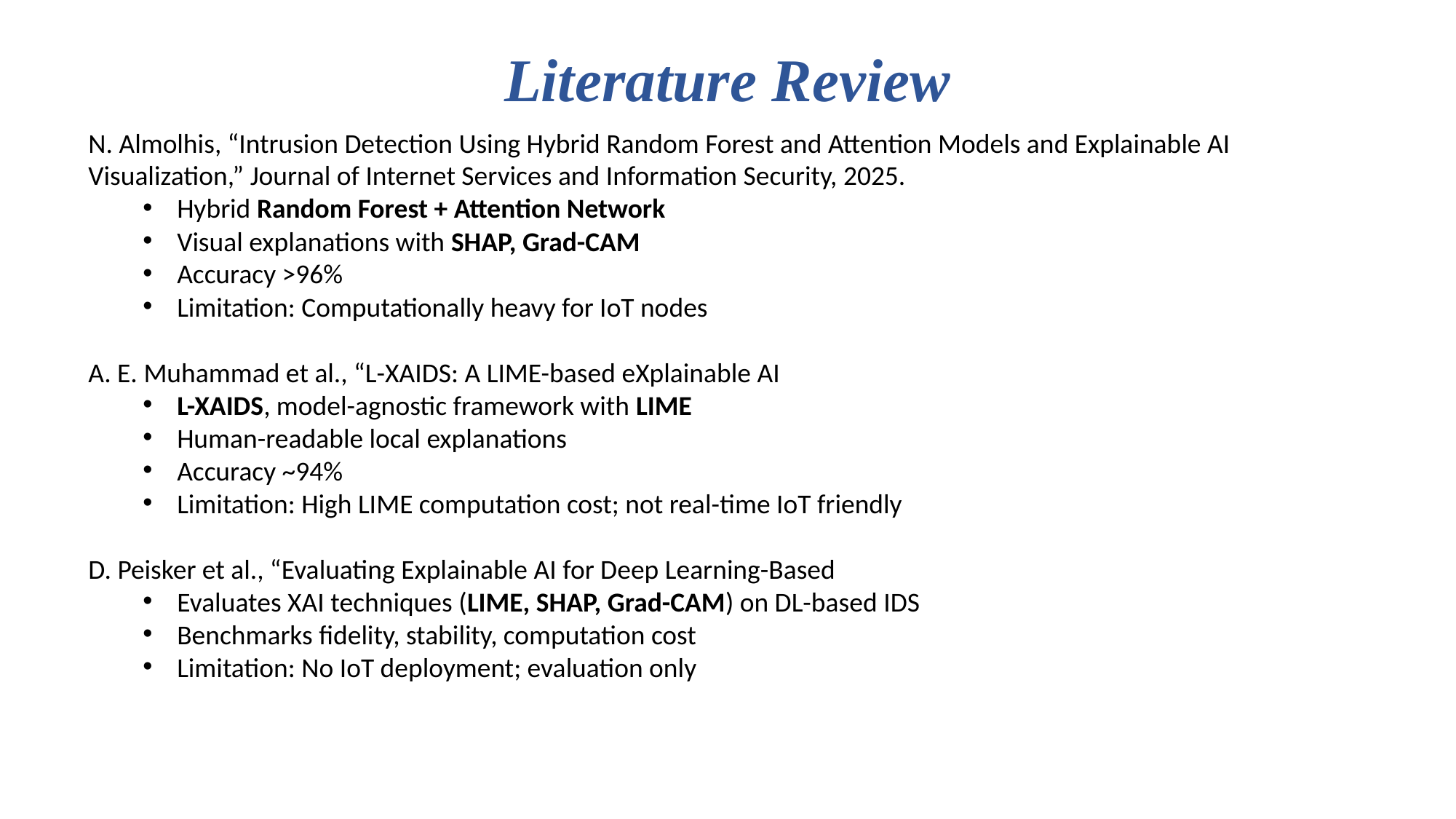

Literature Review
N. Almolhis, “Intrusion Detection Using Hybrid Random Forest and Attention Models and Explainable AI Visualization,” Journal of Internet Services and Information Security, 2025.
Hybrid Random Forest + Attention Network
Visual explanations with SHAP, Grad-CAM
Accuracy >96%
Limitation: Computationally heavy for IoT nodes

A. E. Muhammad et al., “L-XAIDS: A LIME-based eXplainable AI
L-XAIDS, model-agnostic framework with LIME
Human-readable local explanations
Accuracy ~94%
Limitation: High LIME computation cost; not real-time IoT friendly

D. Peisker et al., “Evaluating Explainable AI for Deep Learning-Based
Evaluates XAI techniques (LIME, SHAP, Grad-CAM) on DL-based IDS
Benchmarks fidelity, stability, computation cost
Limitation: No IoT deployment; evaluation only